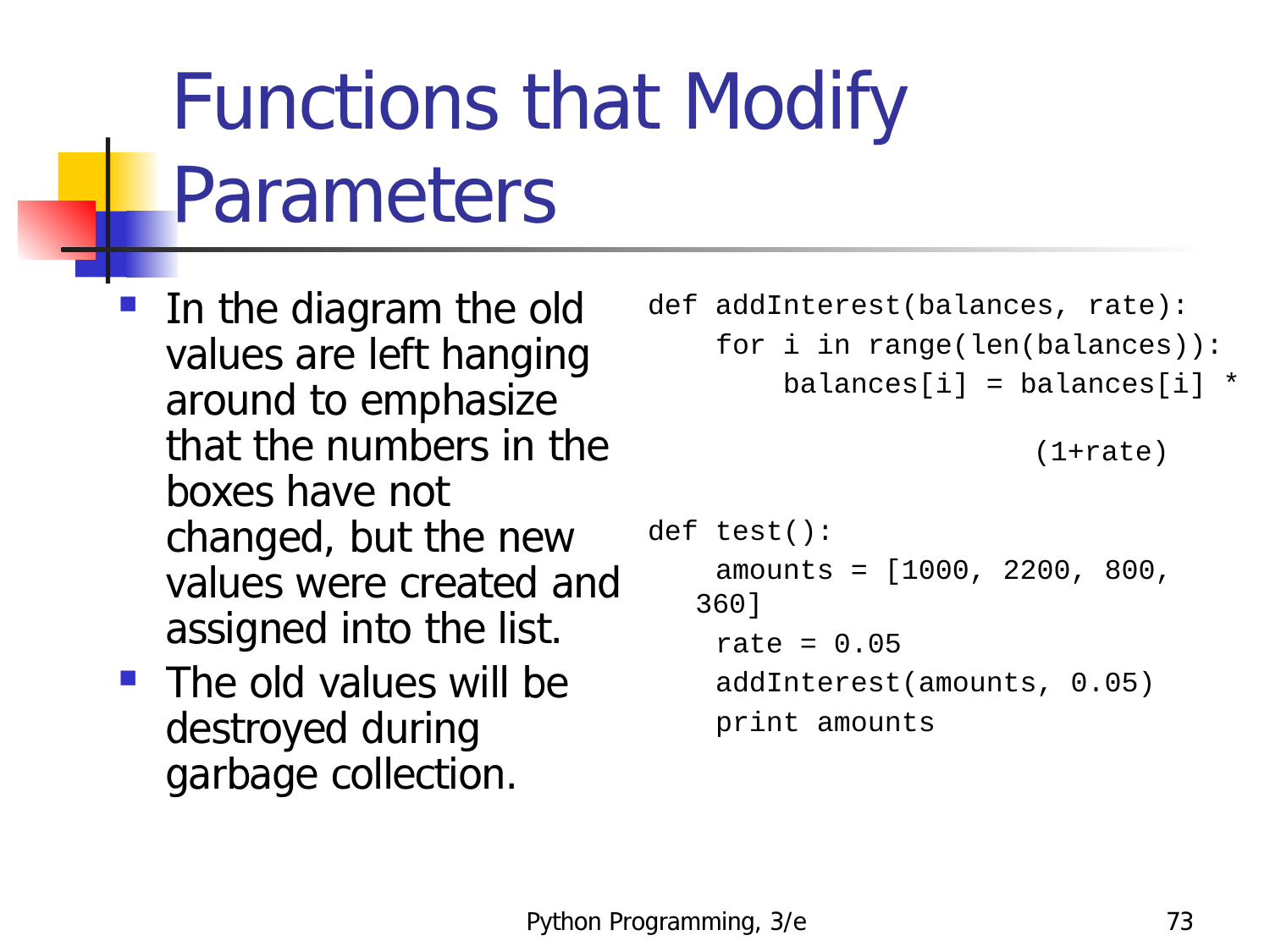

# Functions that Modify Parameters
def addInterest(balances, rate):
    for i in range(len(balances)):
        balances[i] = balances[i] *
                    (1+rate)

def test():
    amounts = [1000, 2200, 800, 360]
    rate = 0.05
    addInterest(amounts, 0.05)
    print amounts
In the diagram the old values are left hanging around to emphasize that the numbers in the boxes have not changed, but the new values were created and assigned into the list.
The old values will be destroyed during garbage collection.
Python Programming, 3/e
73